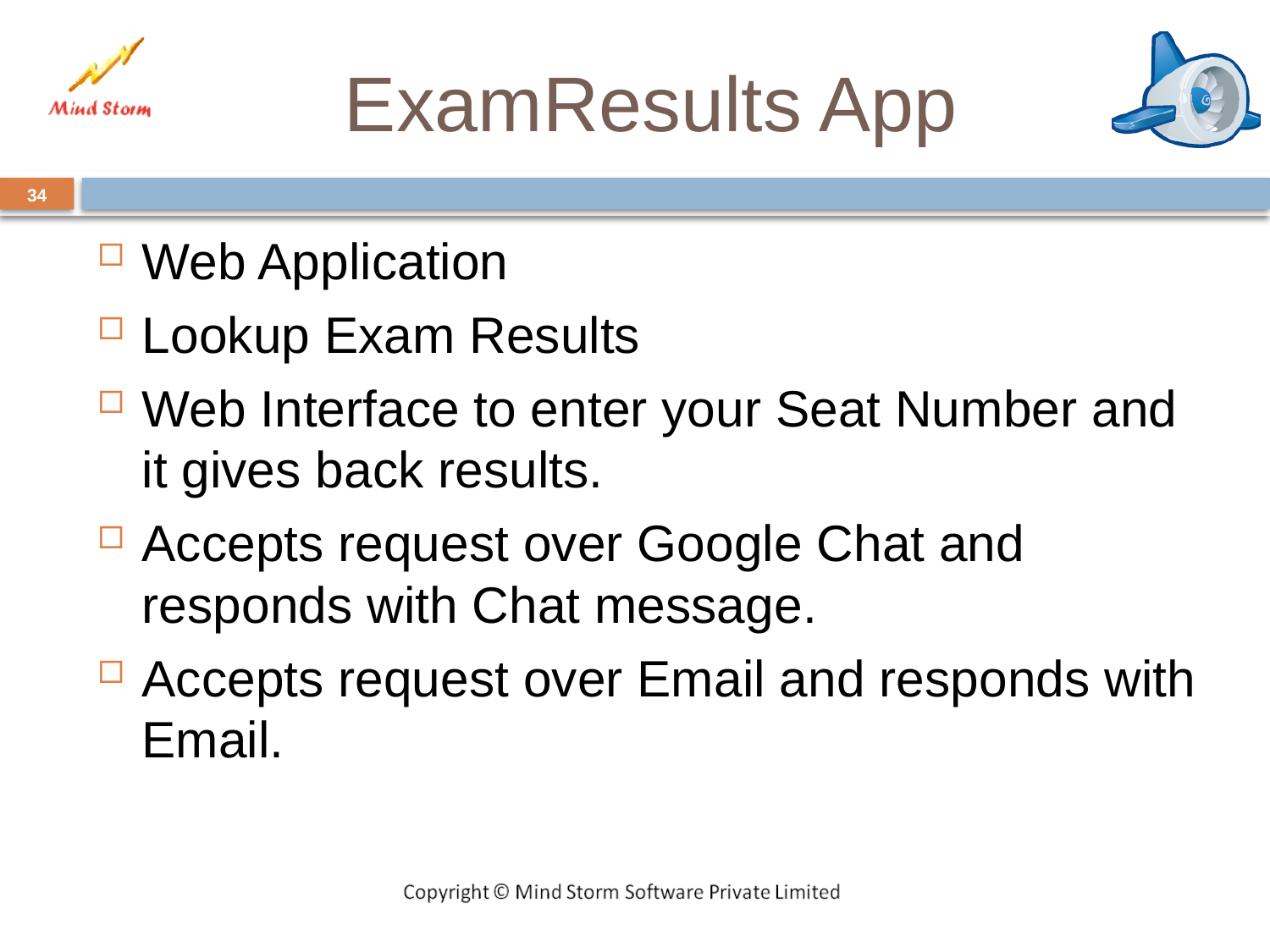

# ExamResults App
34
Web Application
Lookup Exam Results
Web Interface to enter your Seat Number and it gives back results.
Accepts request over Google Chat and responds with Chat message.
Accepts request over Email and responds with Email.